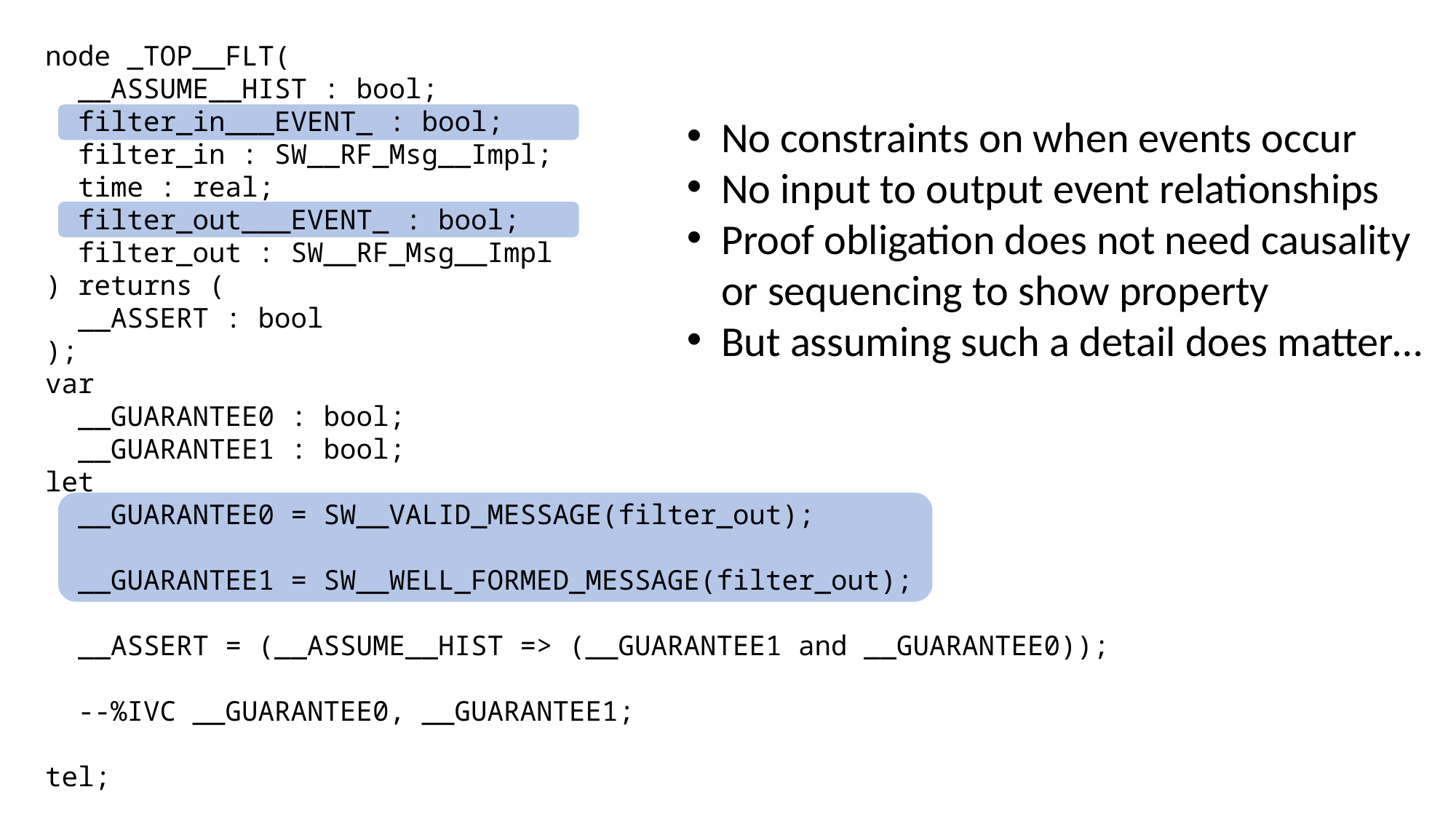

node _TOP__FLT(
  __ASSUME__HIST : bool;
  filter_in___EVENT_ : bool;
  filter_in : SW__RF_Msg__Impl;
  time : real;
  filter_out___EVENT_ : bool;
  filter_out : SW__RF_Msg__Impl
) returns (
  __ASSERT : bool
);
var
  __GUARANTEE0 : bool;
  __GUARANTEE1 : bool;
let
  __GUARANTEE0 = SW__VALID_MESSAGE(filter_out);

  __GUARANTEE1 = SW__WELL_FORMED_MESSAGE(filter_out);

  __ASSERT = (__ASSUME__HIST => (__GUARANTEE1 and __GUARANTEE0));

  --%IVC __GUARANTEE0, __GUARANTEE1;

tel;
No constraints on when events occur
No input to output event relationships
Proof obligation does not need causality or sequencing to show property
But assuming such a detail does matter…